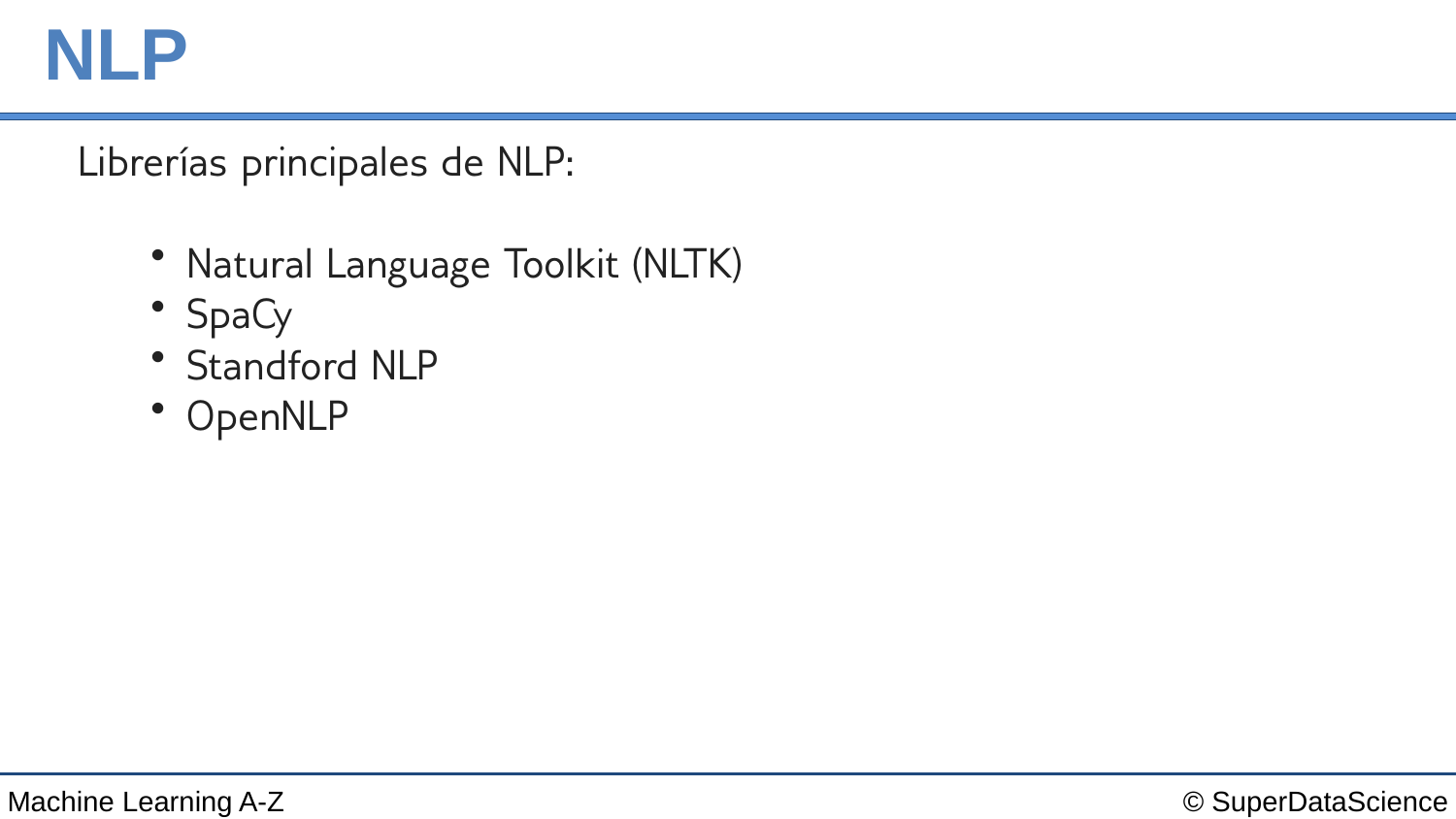

# NLP
Librerías principales de NLP:

Natural Language Toolkit (NLTK)
SpaCy
Standford NLP
OpenNLP